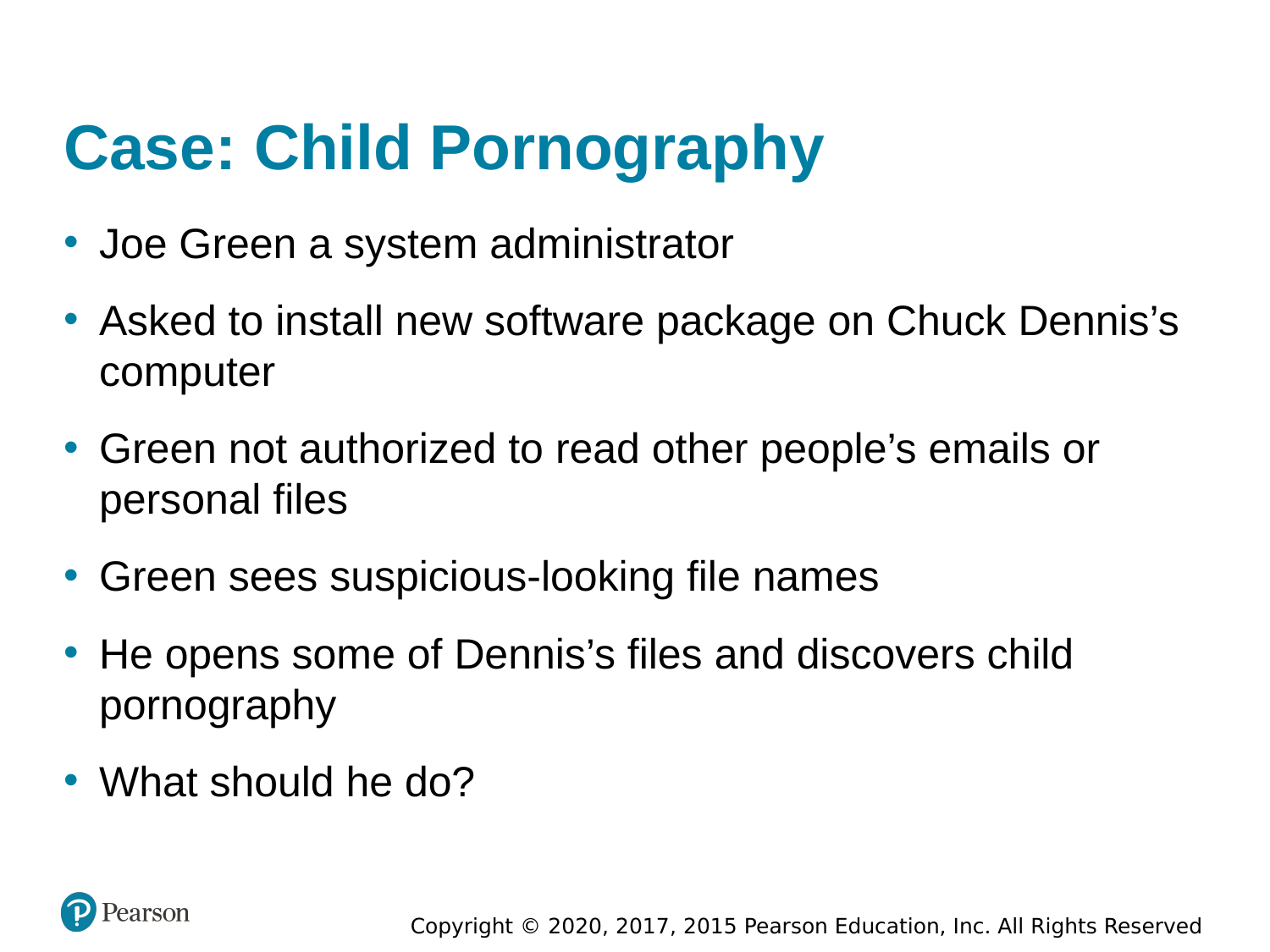

# Case: Child Pornography
Joe Green a system administrator
Asked to install new software package on Chuck Dennis’s computer
Green not authorized to read other people’s emails or personal files
Green sees suspicious-looking file names
He opens some of Dennis’s files and discovers child pornography
What should he do?